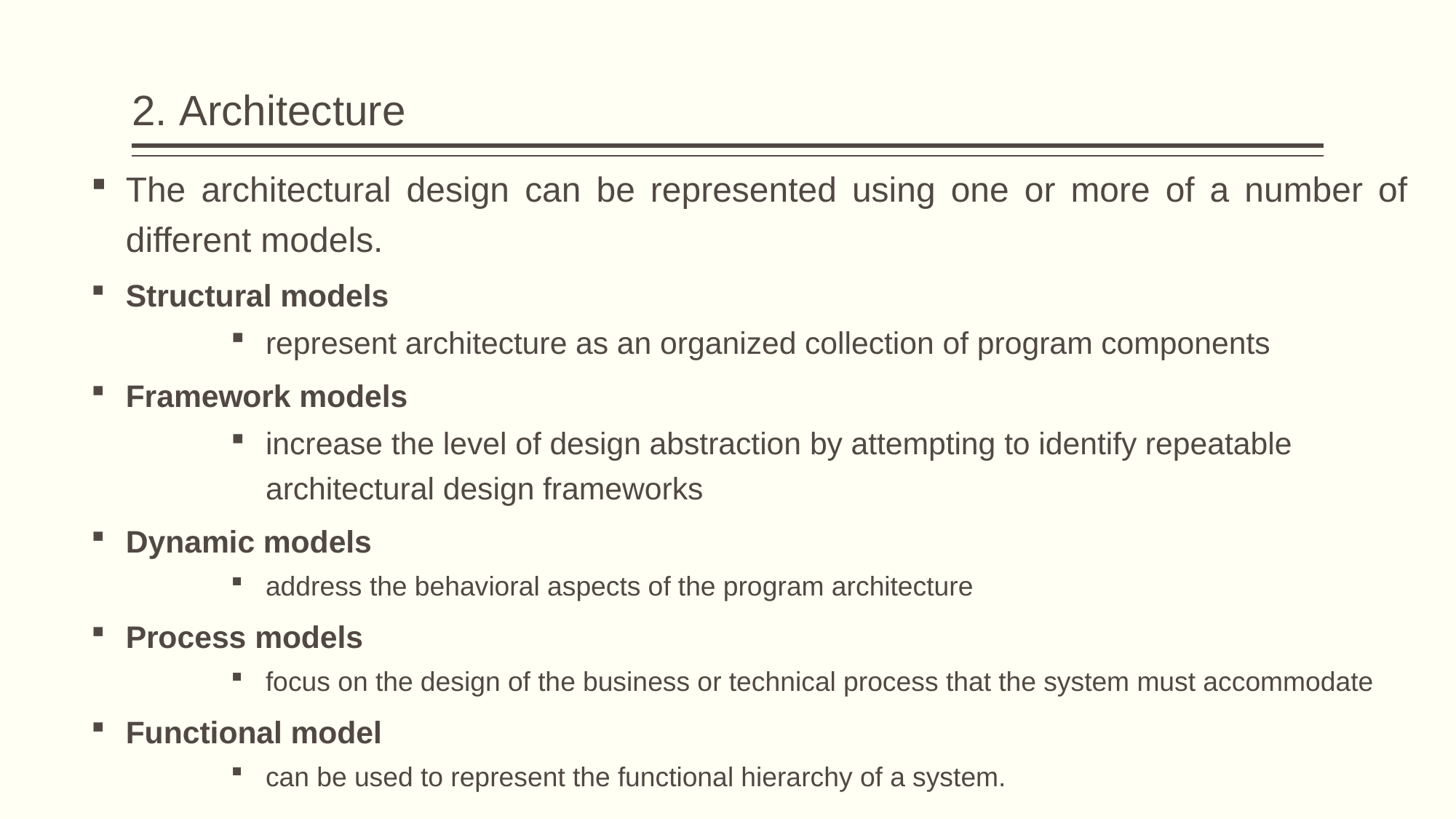

# 2. Architecture
The architectural design can be represented using one or more of a number of different models.
Structural models
represent architecture as an organized collection of program components
Framework models
increase the level of design abstraction by attempting to identify repeatable architectural design frameworks
Dynamic models
address the behavioral aspects of the program architecture
Process models
focus on the design of the business or technical process that the system must accommodate
Functional model
can be used to represent the functional hierarchy of a system.